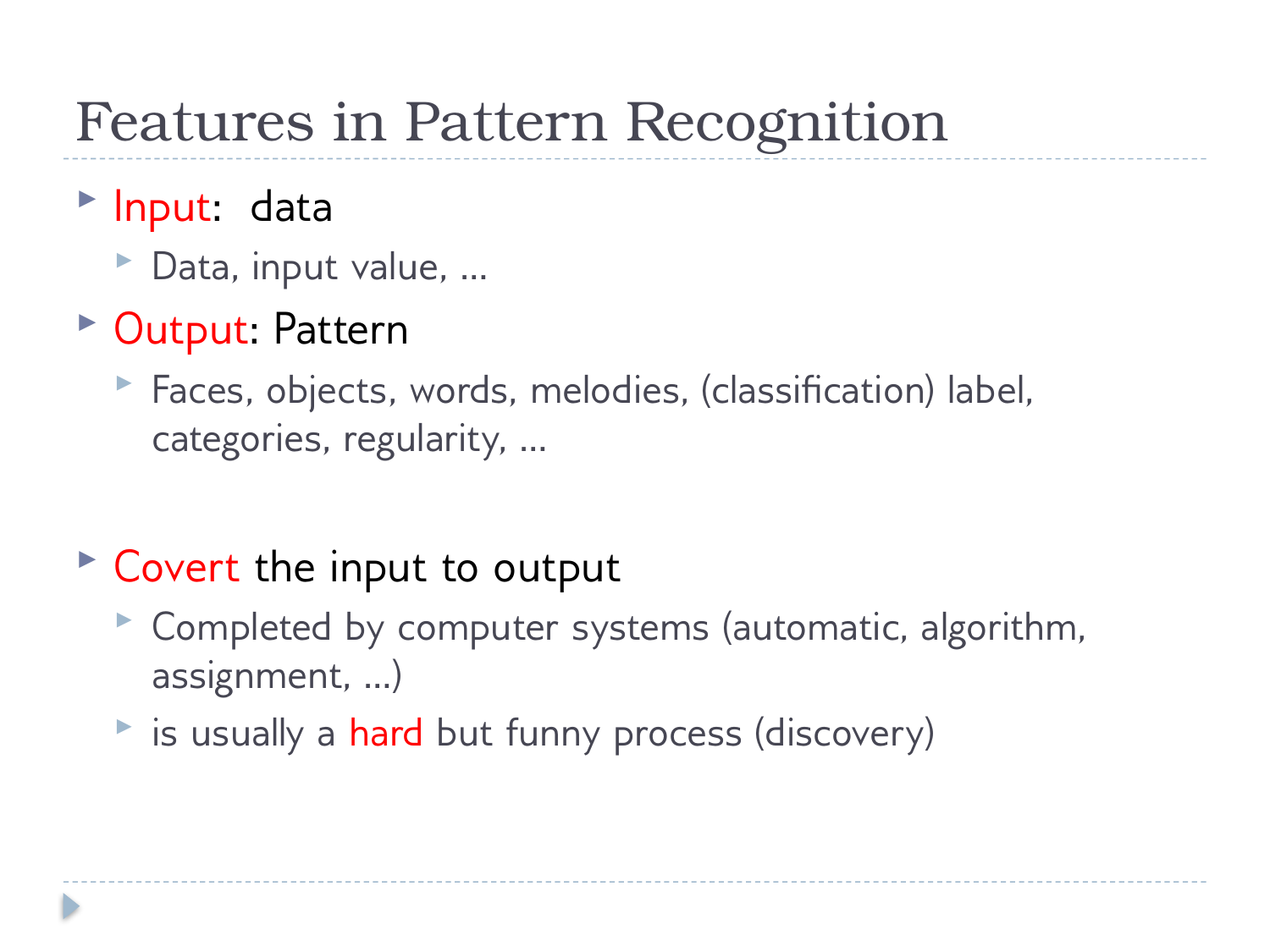

# Features in Pattern Recognition
Input:  data
Data, input value, …
Output: Pattern
Faces, objects, words, melodies, (classification) label, categories, regularity, …

Covert the input to output
Completed by computer systems (automatic, algorithm, assignment, …)
is usually a hard but funny process (discovery)